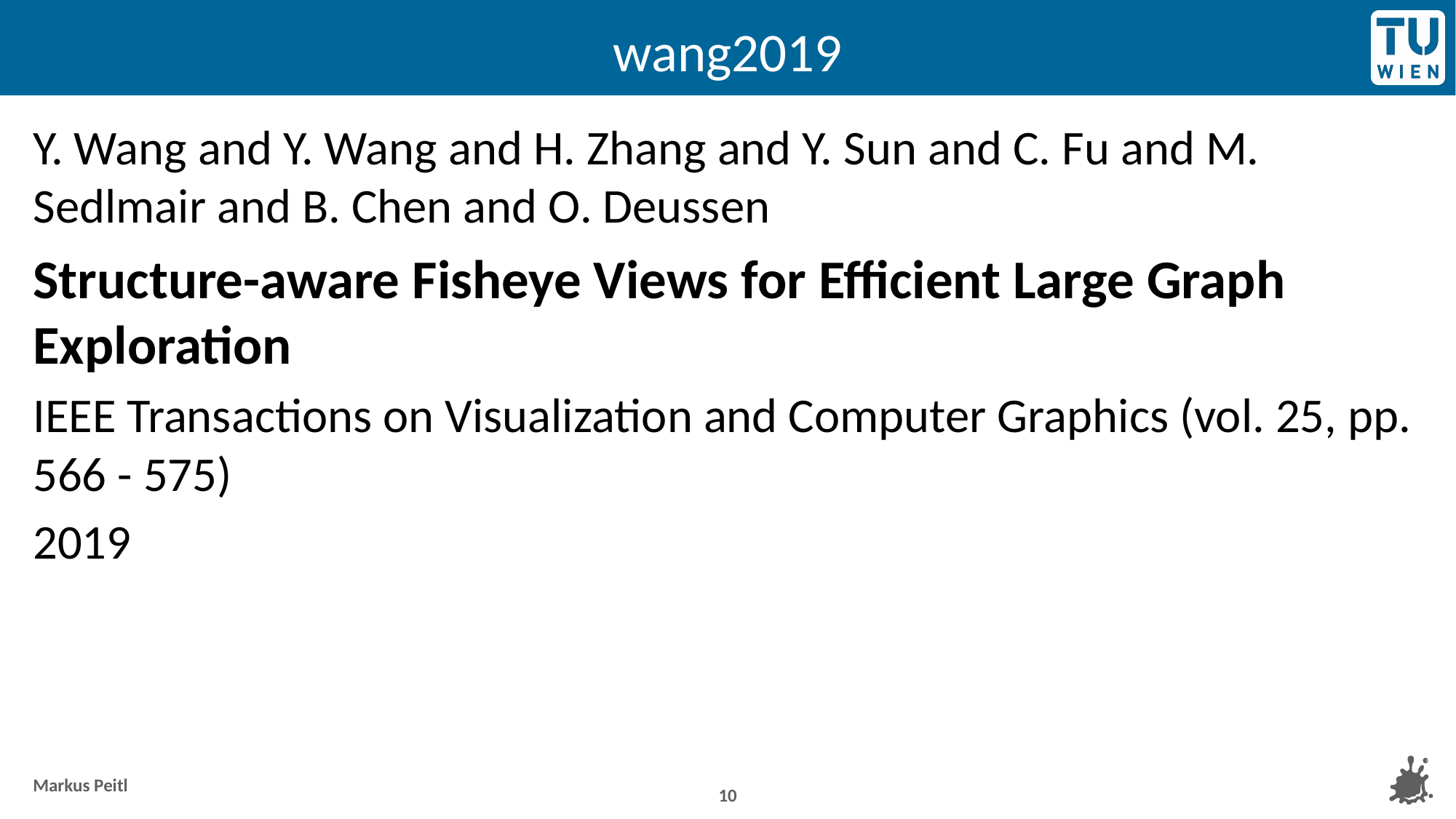

# wang2019
Y. Wang and Y. Wang and H. Zhang and Y. Sun and C. Fu and M. Sedlmair and B. Chen and O. Deussen
Structure-aware Fisheye Views for Efficient Large Graph Exploration
IEEE Transactions on Visualization and Computer Graphics (vol. 25, pp. 566 - 575)
2019

10
Markus Peitl